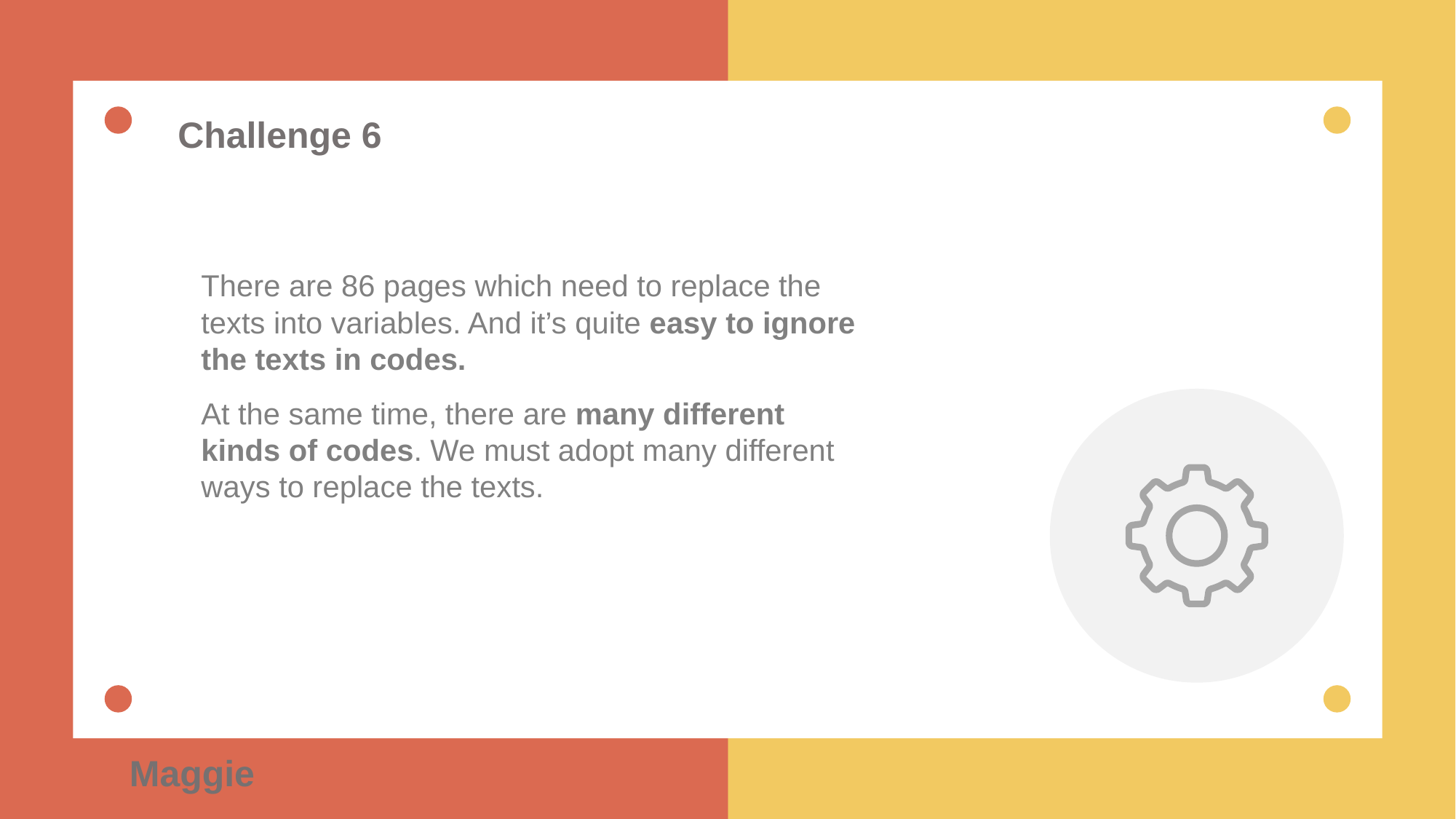

Challenge 6
There are 86 pages which need to replace the texts into variables. And it’s quite easy to ignore the texts in codes.
At the same time, there are many different kinds of codes. We must adopt many different ways to replace the texts.

Maggie